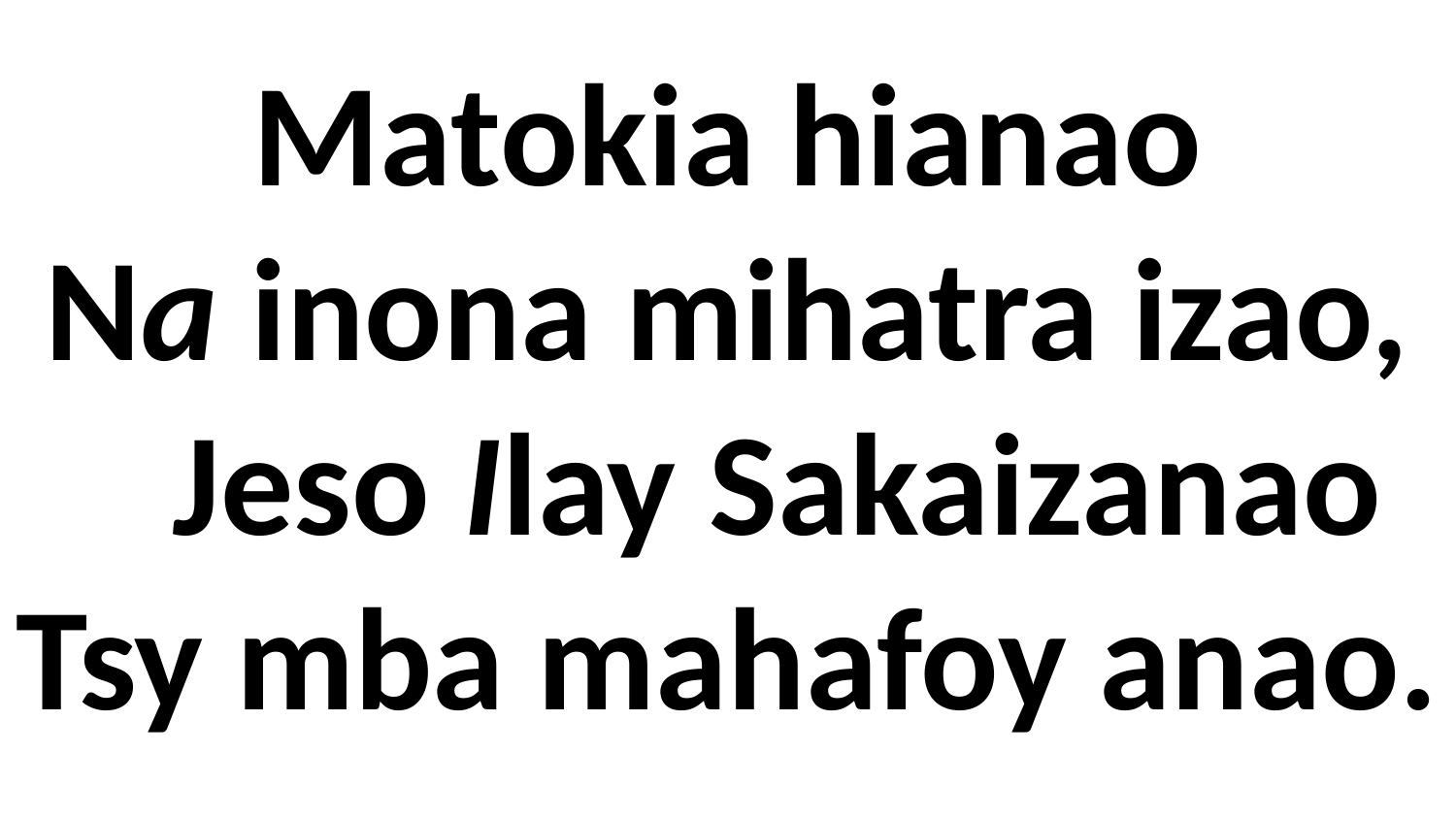

# Matokia hianao Na inona mihatra izao, Jeso Ilay Sakaizanao Tsy mba mahafoy anao.